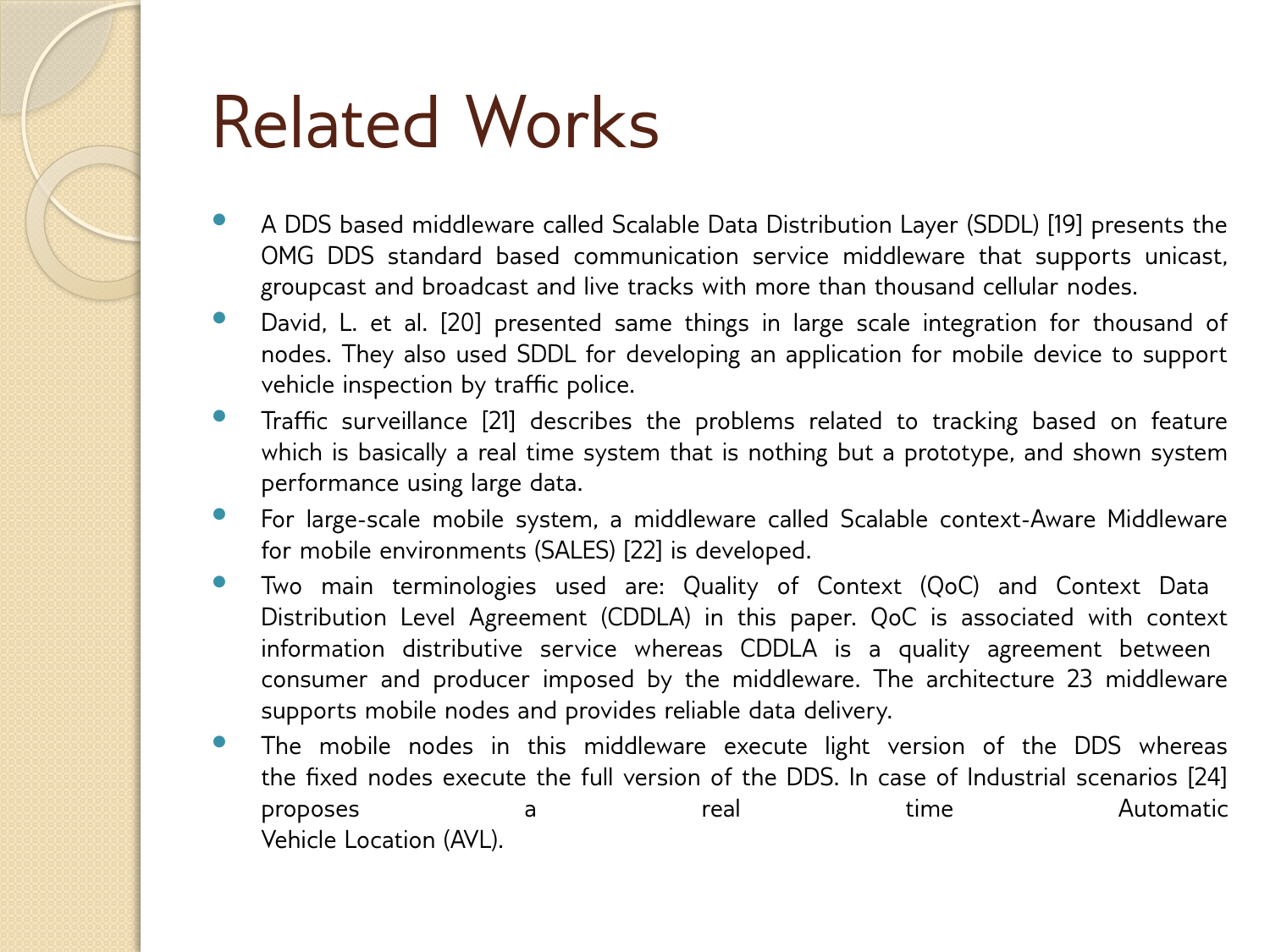

# Related Works
A DDS based middleware called Scalable Data Distribution Layer (SDDL) [19] presents the OMG DDS standard based communication service middleware that supports unicast, groupcast and broadcast and live tracks with more than thousand cellular nodes.
David, L. et al. [20] presented same things in large scale integration for thousand of nodes. They also used SDDL for developing an application for mobile device to support vehicle inspection by traffic police.
Traffic surveillance [21] describes the problems related to tracking based on feature which is basically a real time system that is nothing but a prototype, and shown system performance using large data.
For large-scale mobile system, a middleware called Scalable context-Aware Middleware for mobile environments (SALES) [22] is developed.
Two main terminologies used are: Quality of Context (QoC) and Context Data  Distribution Level Agreement (CDDLA) in this paper. QoC is associated with context information distributive service whereas CDDLA is a quality agreement between  consumer and producer imposed by the middleware. The architecture 23 middleware supports mobile nodes and provides reliable data delivery.
The mobile nodes in this middleware execute light version of the DDS whereas
the fixed nodes execute the full version of the DDS. In case of Industrial scenarios [24] proposes a real time Automatic
Vehicle Location (AVL).